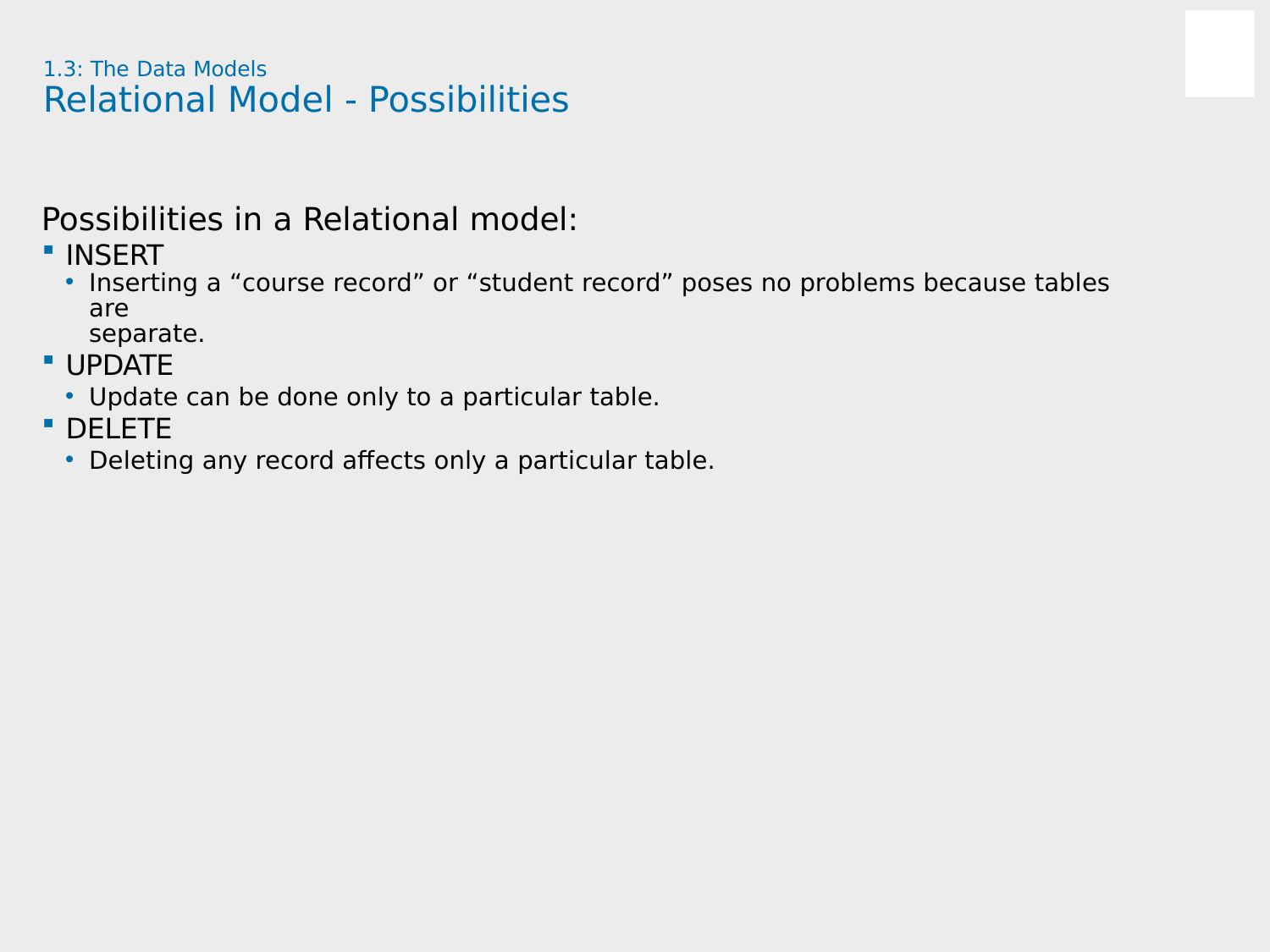

1.3: The Data Models
# Relational Model - Possibilities
Possibilities in a Relational model:
INSERT
Inserting a “course record” or “student record” poses no problems because tables are
separate.
UPDATE
Update can be done only to a particular table.
DELETE
Deleting any record affects only a particular table.